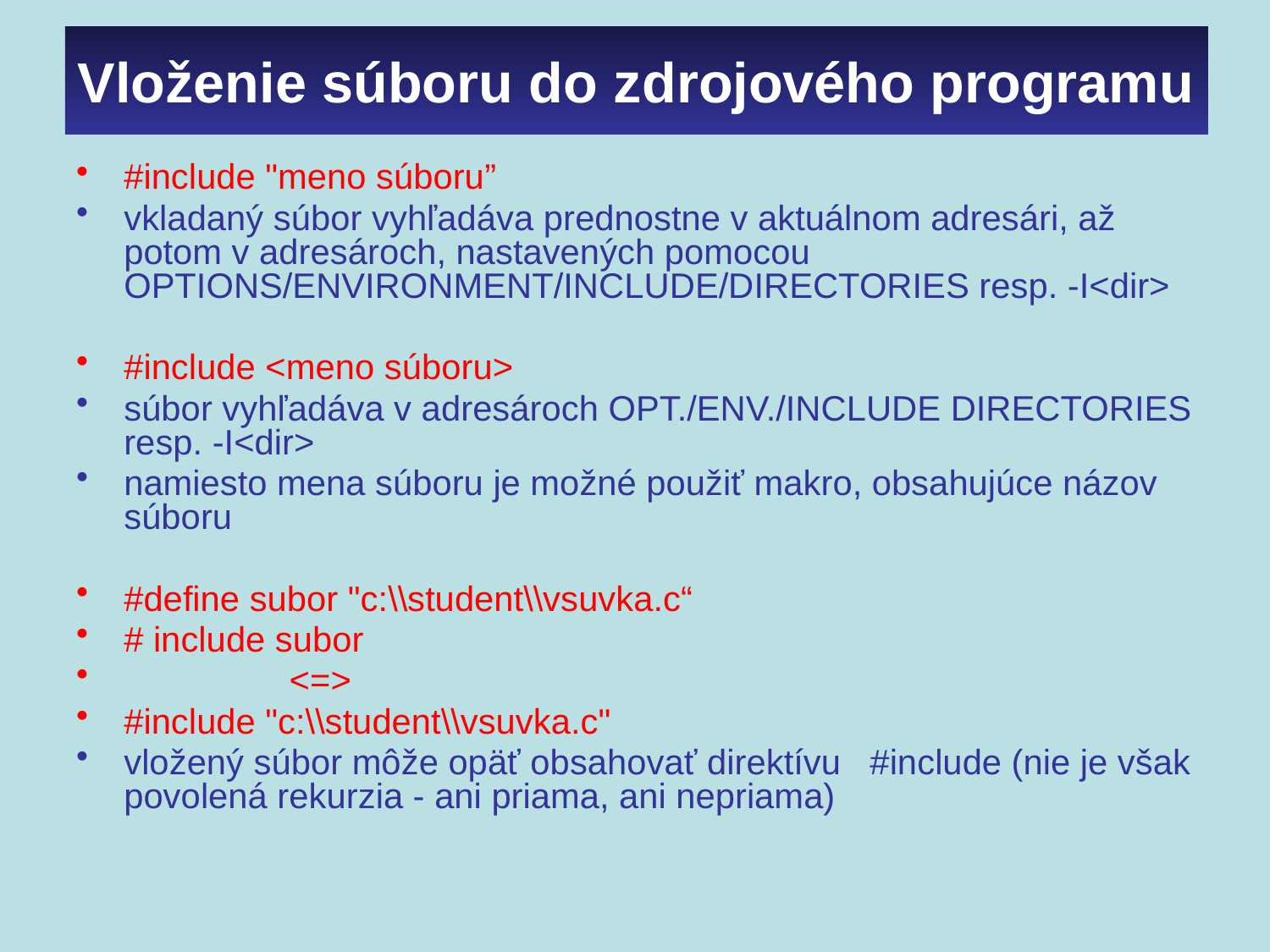

# Vloženie súboru do zdrojového programu
#include "meno súboru”
vkladaný súbor vyhľadáva prednostne v aktuálnom adresári, až potom v adresároch, nastavených pomocou    OPTIONS/ENVIRONMENT/INCLUDE/DIRECTORIES resp. -I<dir>

#include <meno súboru>
súbor vyhľadáva v adresároch OPT./ENV./INCLUDE DIRECTORIES resp. -I<dir>
namiesto mena súboru je možné použiť makro, obsahujúce názov súboru

#define subor "c:\\student\\vsuvka.c“
# include subor
                 <=>
#include "c:\\student\\vsuvka.c"
vložený súbor môže opäť obsahovať direktívu   #include (nie je však povolená rekurzia - ani priama, ani nepriama)